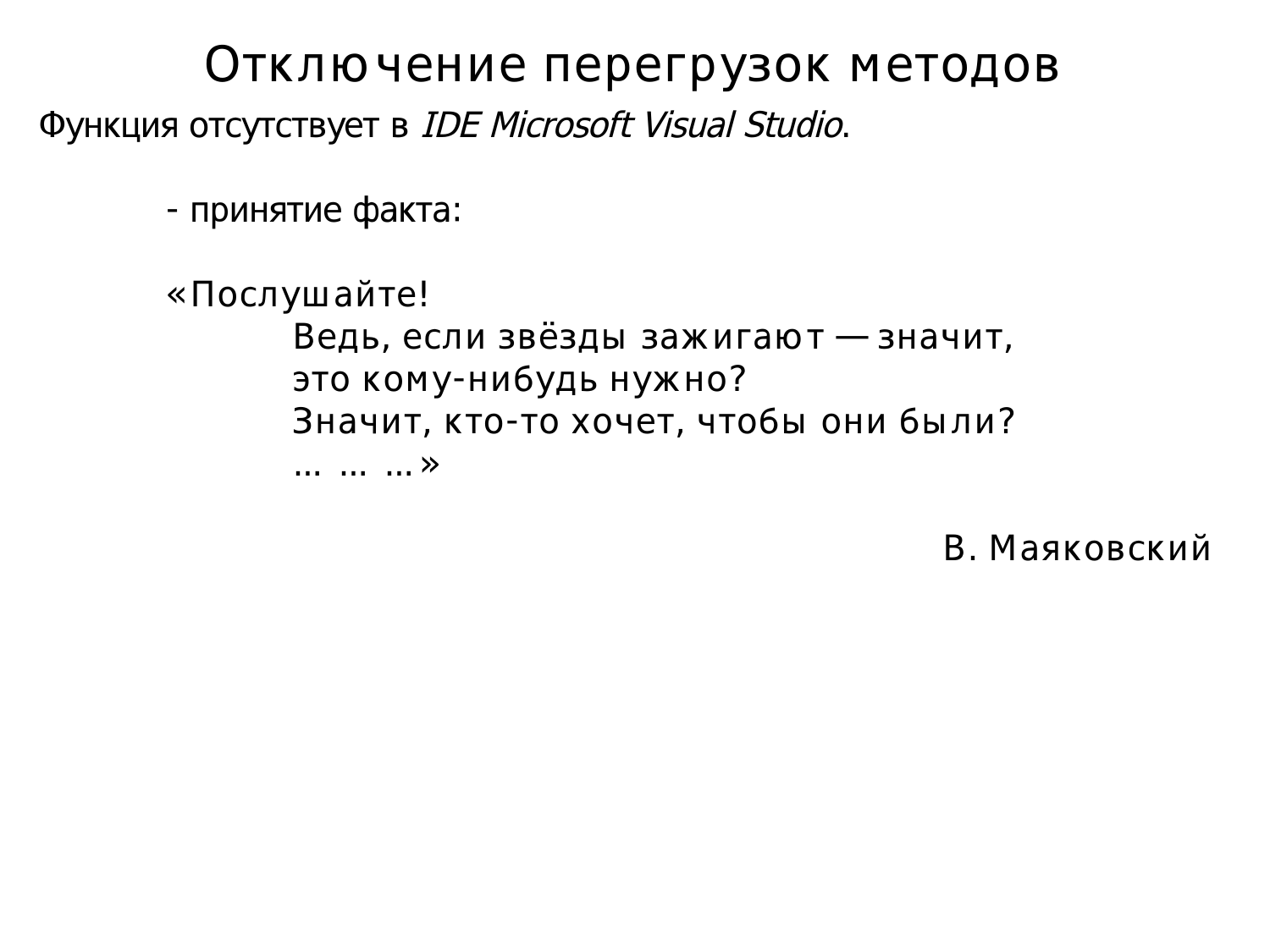

Отключение перегрузок методов
Функция отсутствует в IDE Microsoft Visual Studio.

	- принятие факта:

	«Послушайте!
		Ведь, если звёзды зажигают — значит,
		это кому-нибудь нужно?
		Значит, кто-то хочет, чтобы они были?
		… … …»

В. Маяковский